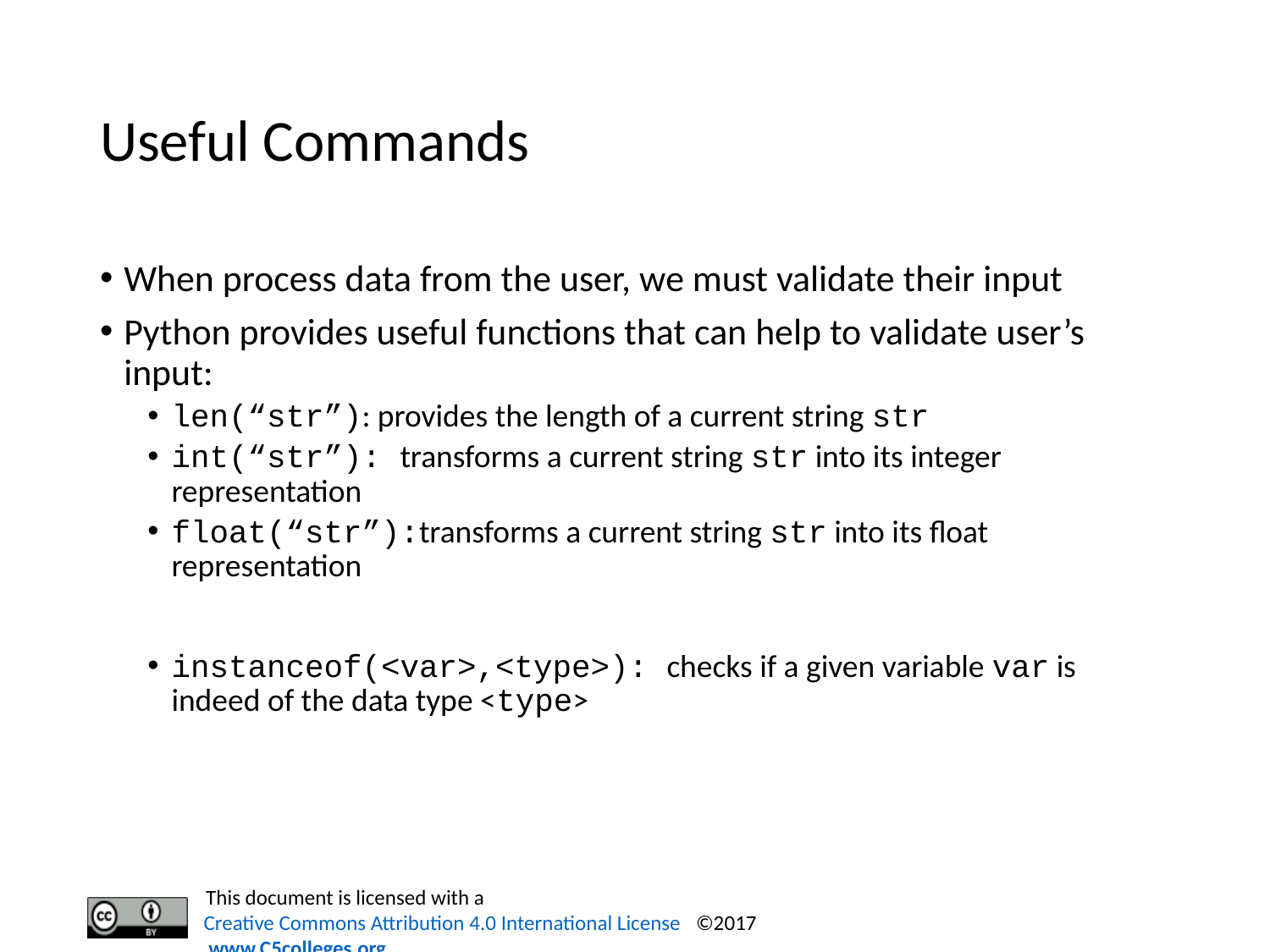

# Useful Commands
When process data from the user, we must validate their input
Python provides useful functions that can help to validate user’s input:
len(“str”): provides the length of a current string str
int(“str”): transforms a current string str into its integer representation
float(“str”):transforms a current string str into its float representation

instanceof(<var>,<type>): checks if a given variable var is indeed of the data type <type>